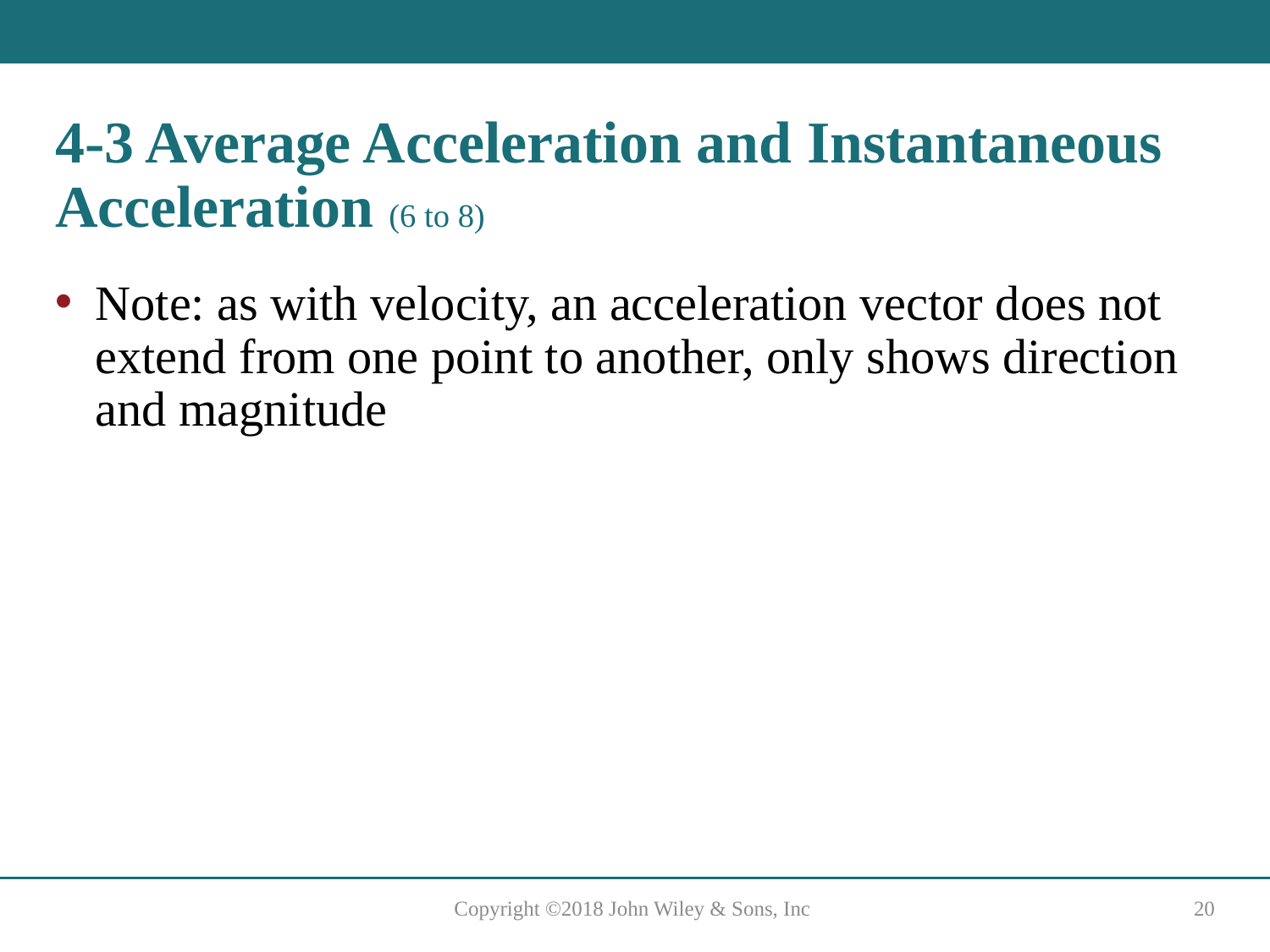

# 4-3 Average Acceleration and Instantaneous Acceleration (6 to 8)
Note: as with velocity, an acceleration vector does not extend from one point to another, only shows direction and magnitude
Copyright ©2018 John Wiley & Sons, Inc
20